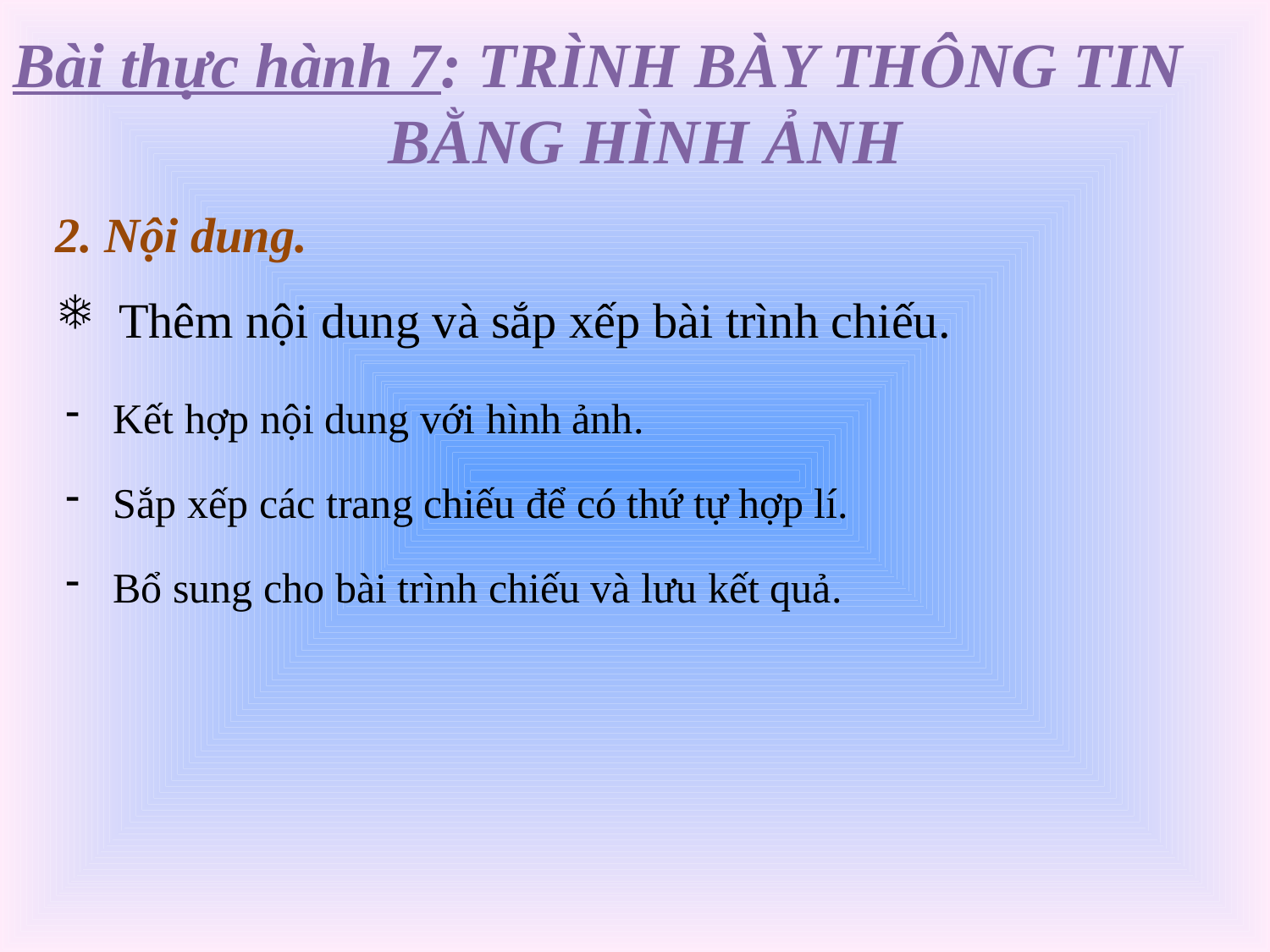

# Bài thực hành 7: TRÌNH BÀY THÔNG TIN       BẰNG HÌNH ẢNH
2. Nội dung.
Thêm nội dung và sắp xếp bài trình chiếu.
Kết hợp nội dung với hình ảnh.
Sắp xếp các trang chiếu để có thứ tự hợp lí.
Bổ sung cho bài trình chiếu và lưu kết quả.